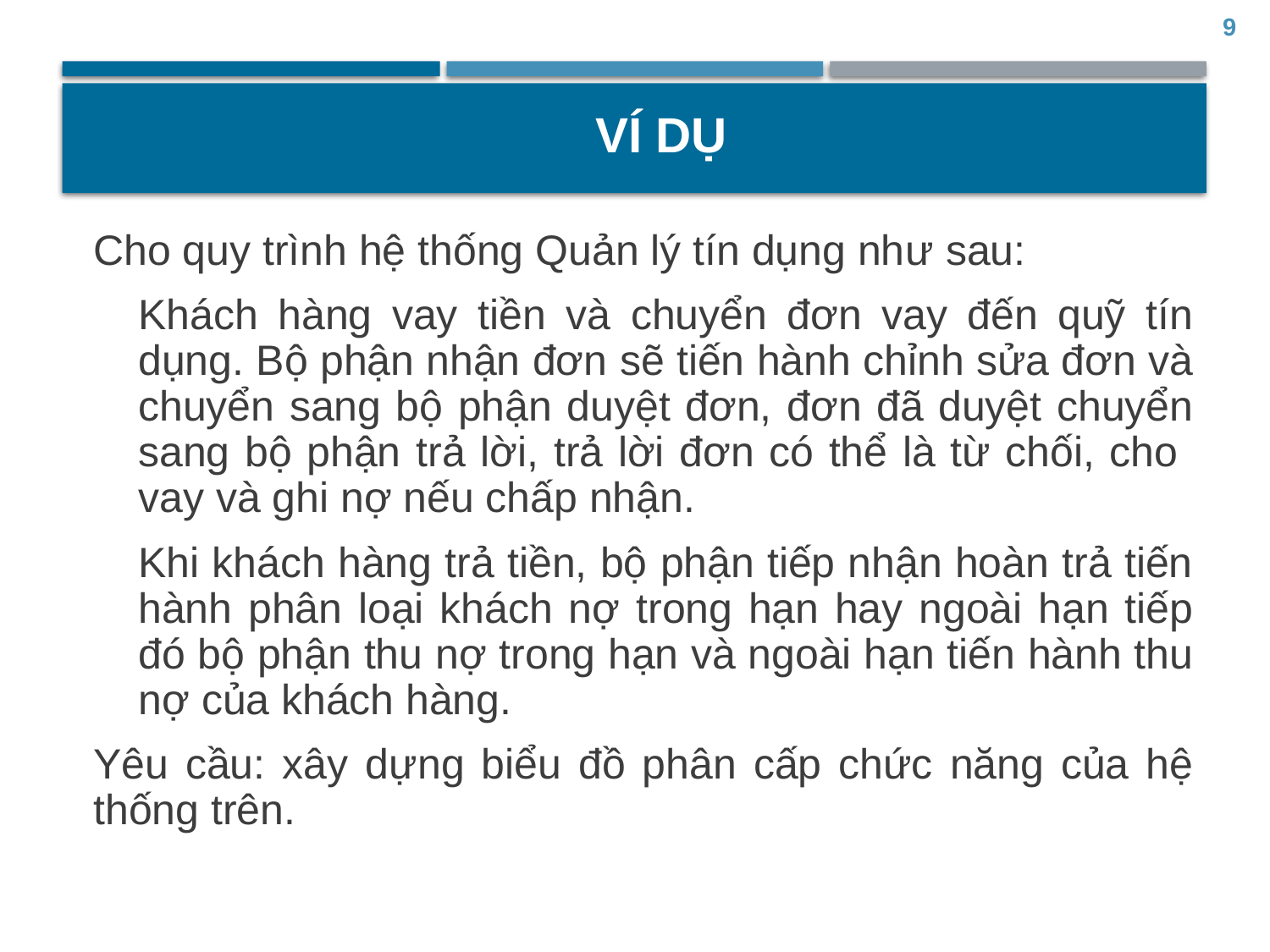

9
# Ví dụ
Cho quy trình hệ thống Quản lý tín dụng như sau:
Khách hàng vay tiền và chuyển đơn vay đến quỹ tín dụng. Bộ phận nhận đơn sẽ tiến hành chỉnh sửa đơn và chuyển sang bộ phận duyệt đơn, đơn đã duyệt chuyển sang bộ phận trả lời, trả lời đơn có thể là từ chối, cho  vay và ghi nợ nếu chấp nhận.
Khi khách hàng trả tiền, bộ phận tiếp nhận hoàn trả tiến hành phân loại khách nợ trong hạn hay ngoài hạn tiếp đó bộ phận thu nợ trong hạn và ngoài hạn tiến hành thu nợ của khách hàng.
Yêu cầu: xây dựng biểu đồ phân cấp chức năng của hệ thống trên.